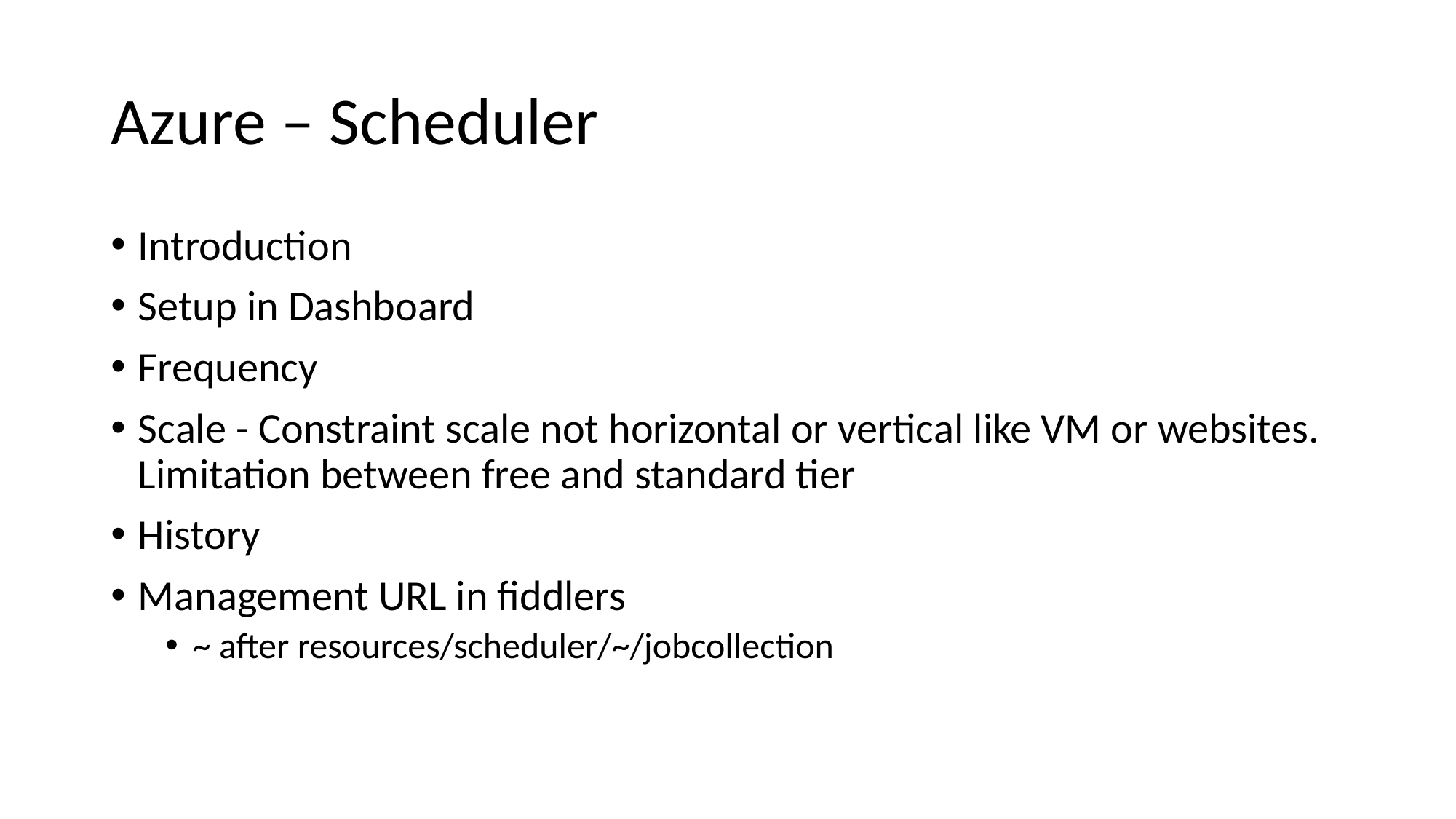

# Azure – Scheduler
Introduction
Setup in Dashboard
Frequency
Scale - Constraint scale not horizontal or vertical like VM or websites. Limitation between free and standard tier
History
Management URL in fiddlers
~ after resources/scheduler/~/jobcollection